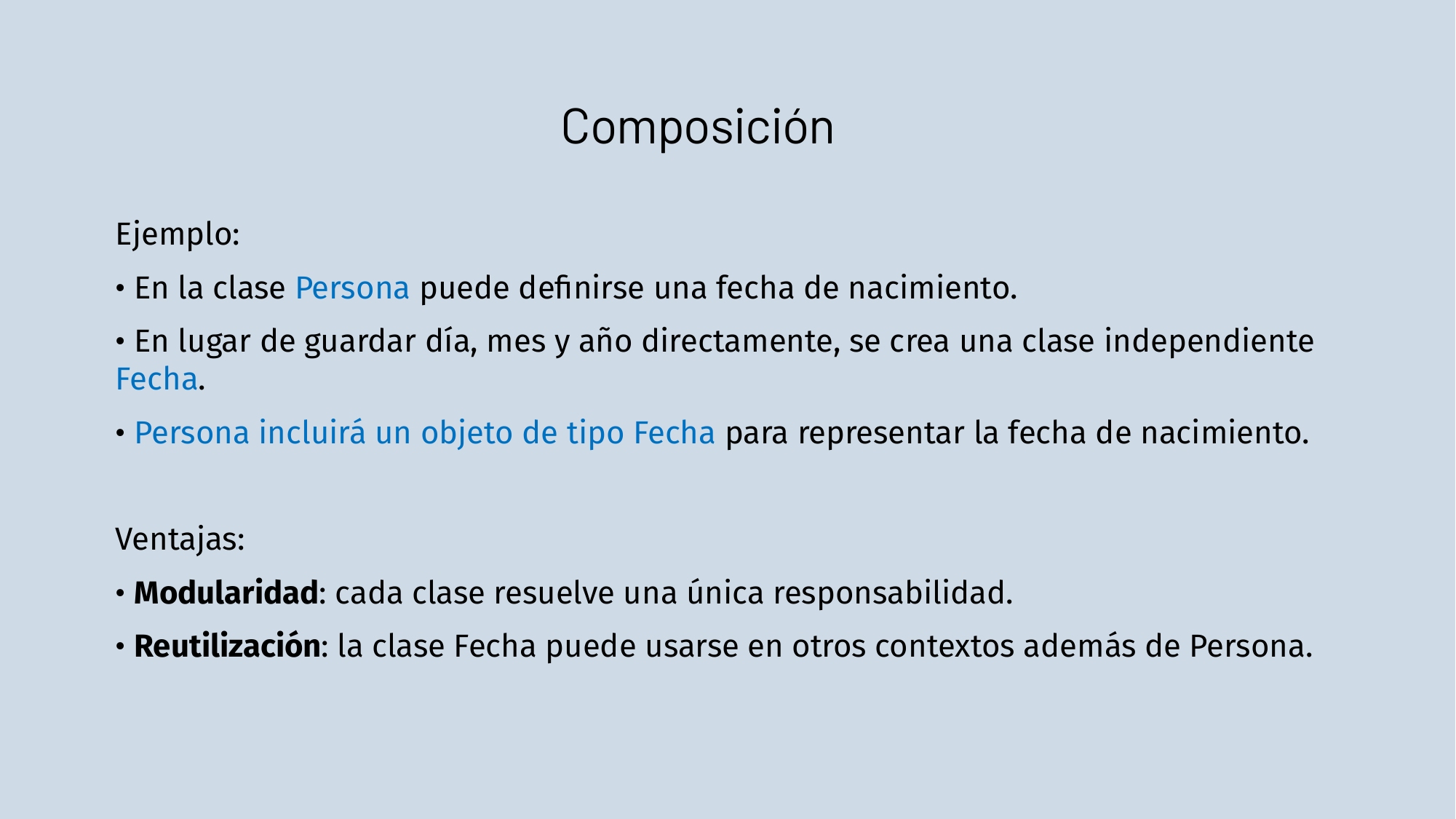

# Composición
Ejemplo:
• En la clase Persona puede definirse una fecha de nacimiento.
• En lugar de guardar día, mes y año directamente, se crea una clase independiente Fecha.
• Persona incluirá un objeto de tipo Fecha para representar la fecha de nacimiento.

Ventajas:
• Modularidad: cada clase resuelve una única responsabilidad.
• Reutilización: la clase Fecha puede usarse en otros contextos además de Persona.